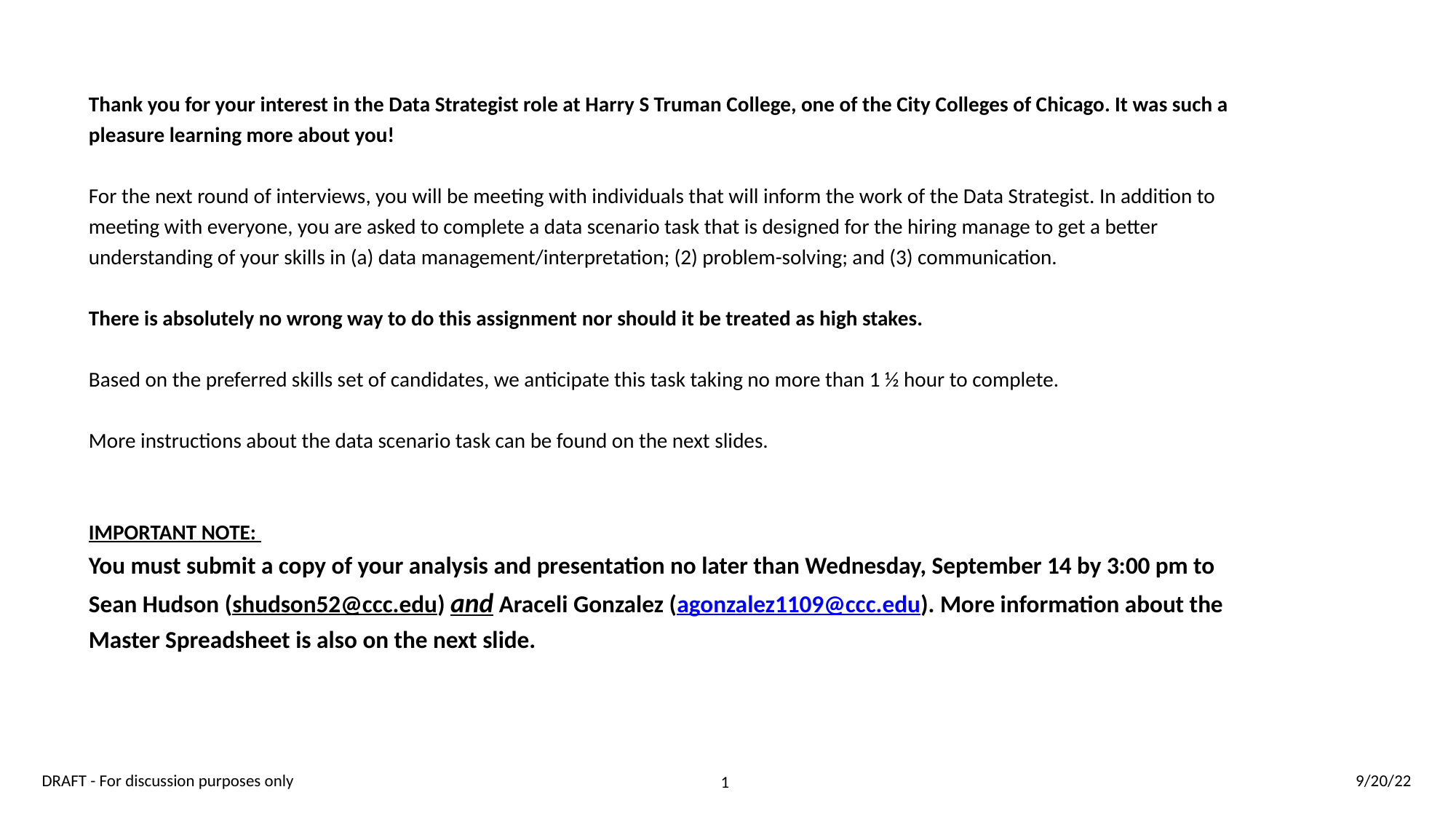

Thank you for your interest in the Data Strategist role at Harry S Truman College, one of the City Colleges of Chicago. It was such a pleasure learning more about you!

For the next round of interviews, you will be meeting with individuals that will inform the work of the Data Strategist. In addition to meeting with everyone, you are asked to complete a data scenario task that is designed for the hiring manage to get a better understanding of your skills in (a) data management/interpretation; (2) problem-solving; and (3) communication.

There is absolutely no wrong way to do this assignment nor should it be treated as high stakes.

Based on the preferred skills set of candidates, we anticipate this task taking no more than 1 ½ hour to complete.

More instructions about the data scenario task can be found on the next slides.

IMPORTANT NOTE:
You must submit a copy of your analysis and presentation no later than Wednesday, September 14 by 3:00 pm to Sean Hudson (shudson52@ccc.edu) and Araceli Gonzalez (agonzalez1109@ccc.edu). More information about the Master Spreadsheet is also on the next slide.

DRAFT - For discussion purposes only
9/20/22
1